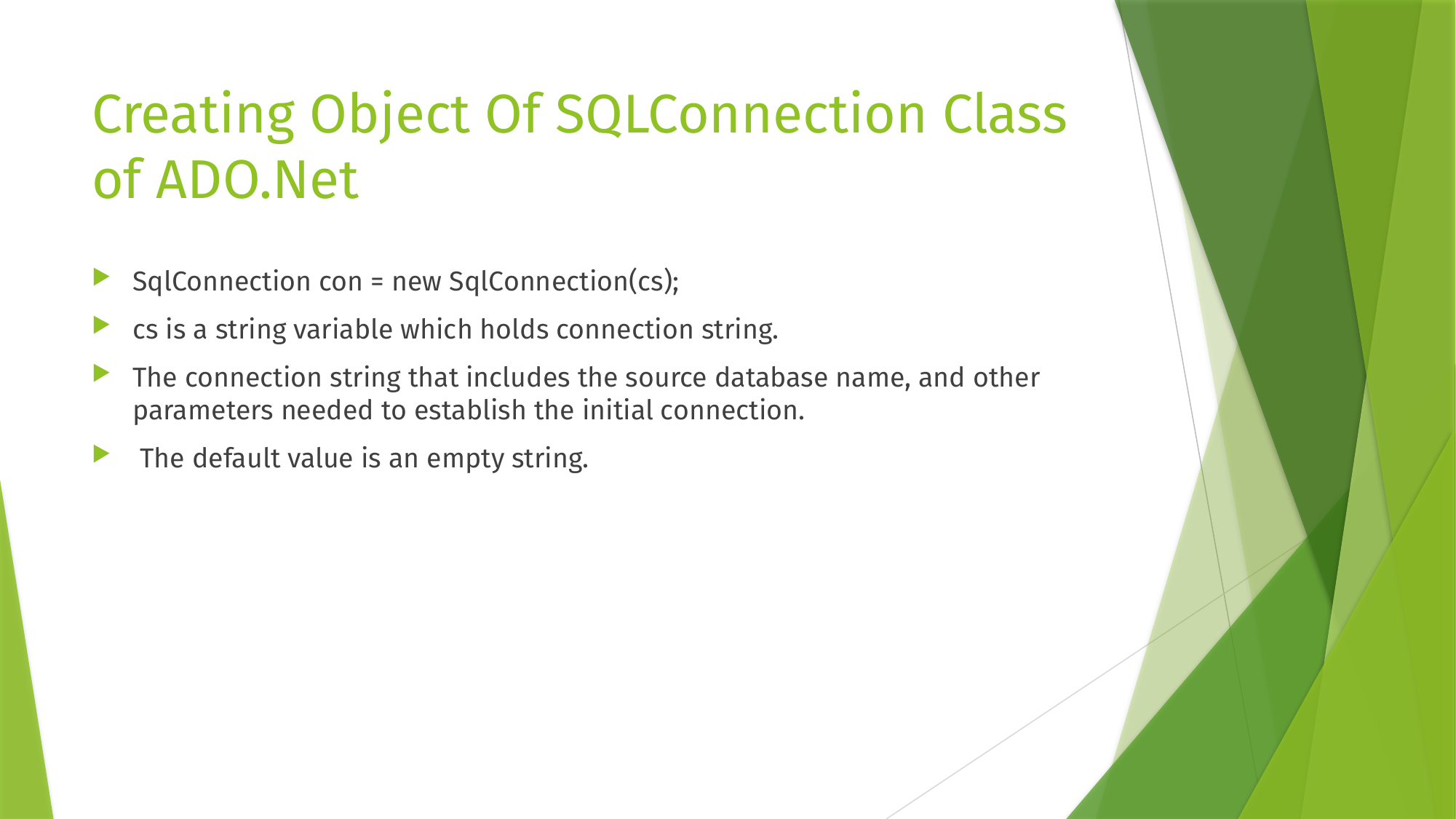

# Creating Object Of SQLConnection Class of ADO.Net
SqlConnection con = new SqlConnection(cs);
cs is a string variable which holds connection string.
The connection string that includes the source database name, and other parameters needed to establish the initial connection.
 The default value is an empty string.